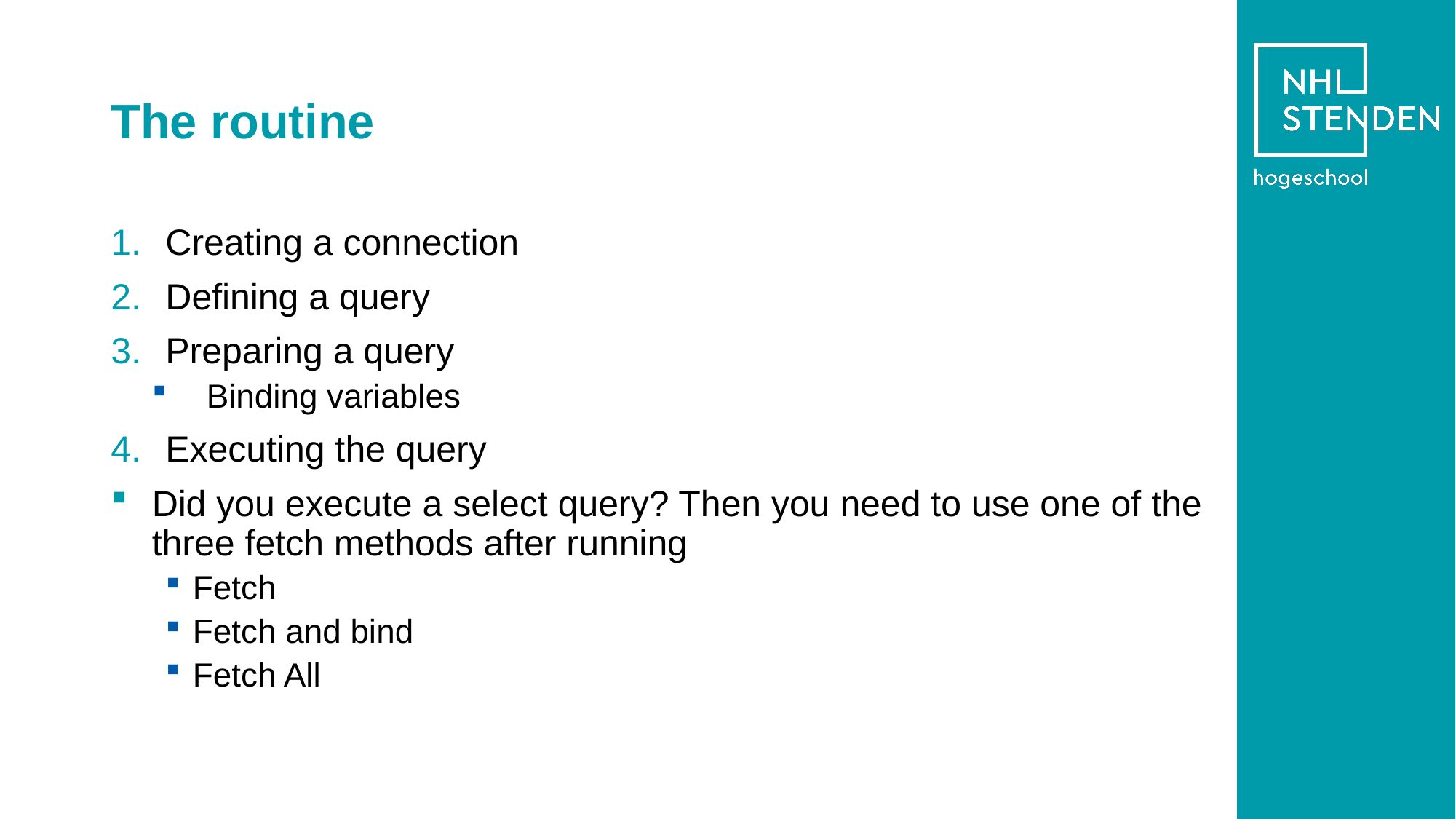

# The routine
Creating a connection
Defining a query
Preparing a query
Binding variables
Executing the query
Did you execute a select query? Then you need to use one of the three fetch methods after running
Fetch
Fetch and bind
Fetch All